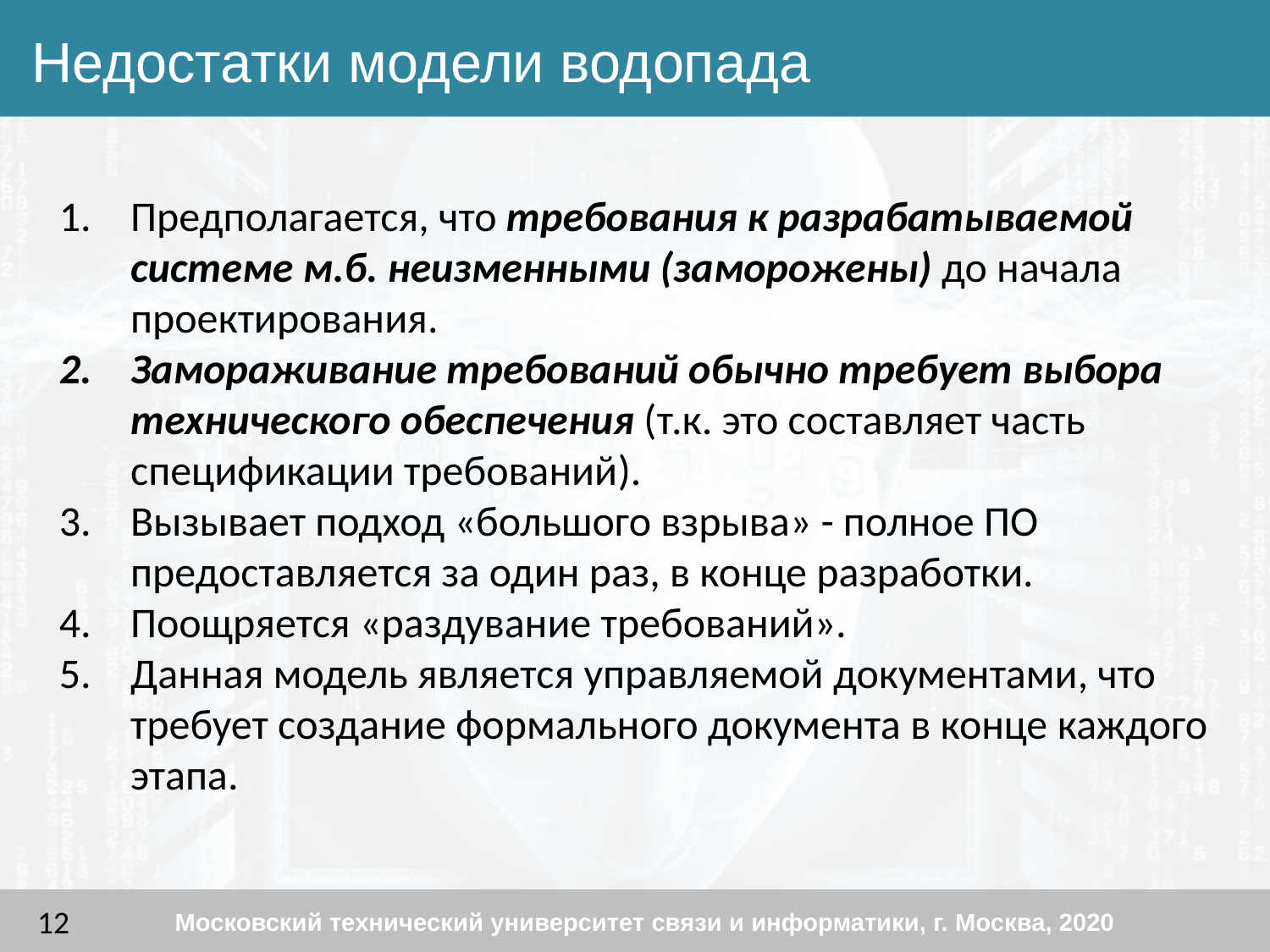

Недостатки модели водопада

Предполагается, что требования к разрабатываемой системе м.б. неизменными (заморожены) до начала проектирования.
Замораживание требований обычно требует выбора технического обеспечения (т.к. это составляет часть спецификации требований).
Вызывает подход «большого взрыва» - полное ПО предоставляется за один раз, в конце разработки.
Поощряется «раздувание требований».
Данная модель является управляемой документами, что требует создание формального документа в конце каждого этапа.

12
Московский технический университет связи и информатики, г. Москва, 2020